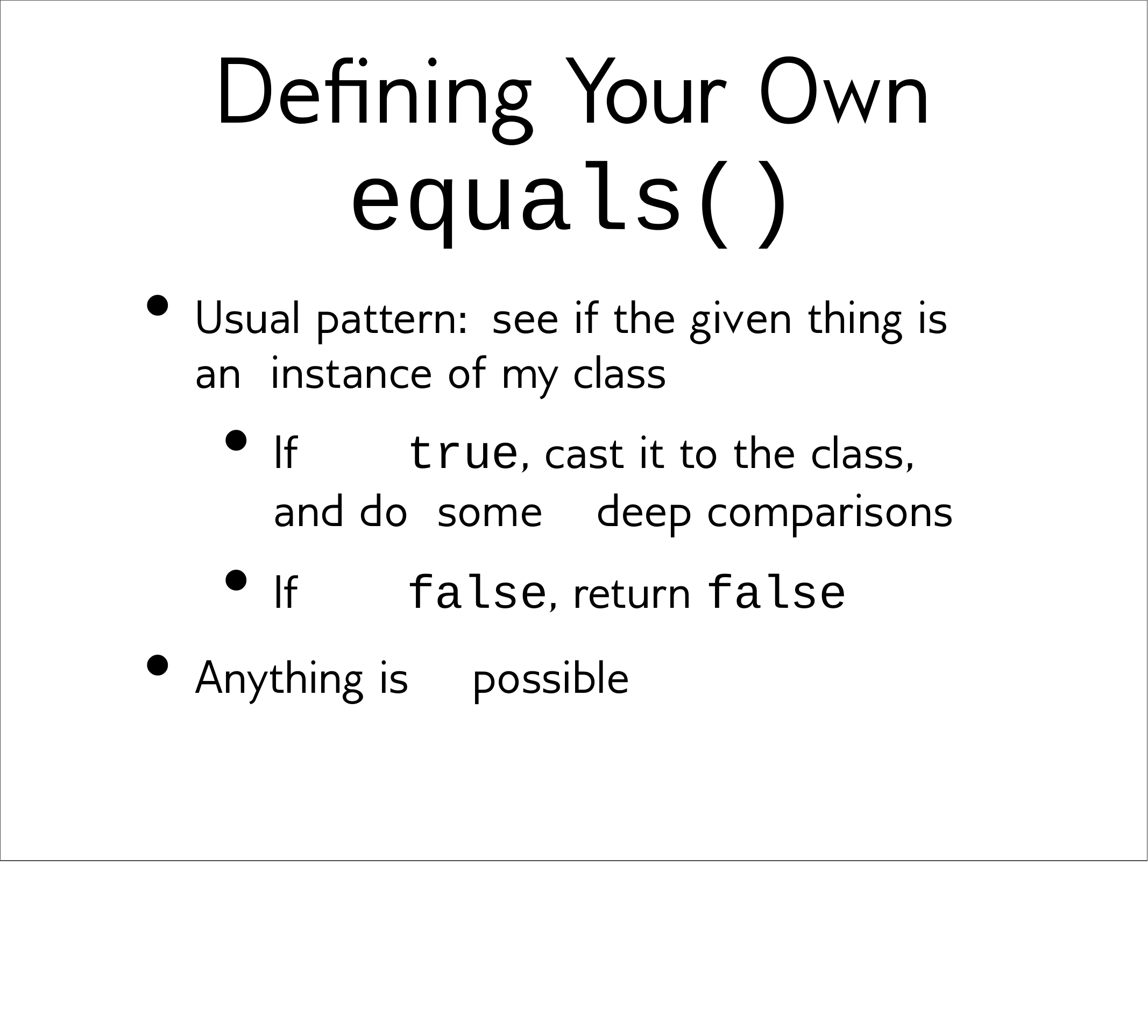

# Defining Your Own
equals()
Usual pattern:  see if the given thing is an  instance of my class
If	true, cast it to the class,   and do  some	deep comparisons
If	false, return false
Anything is	possible